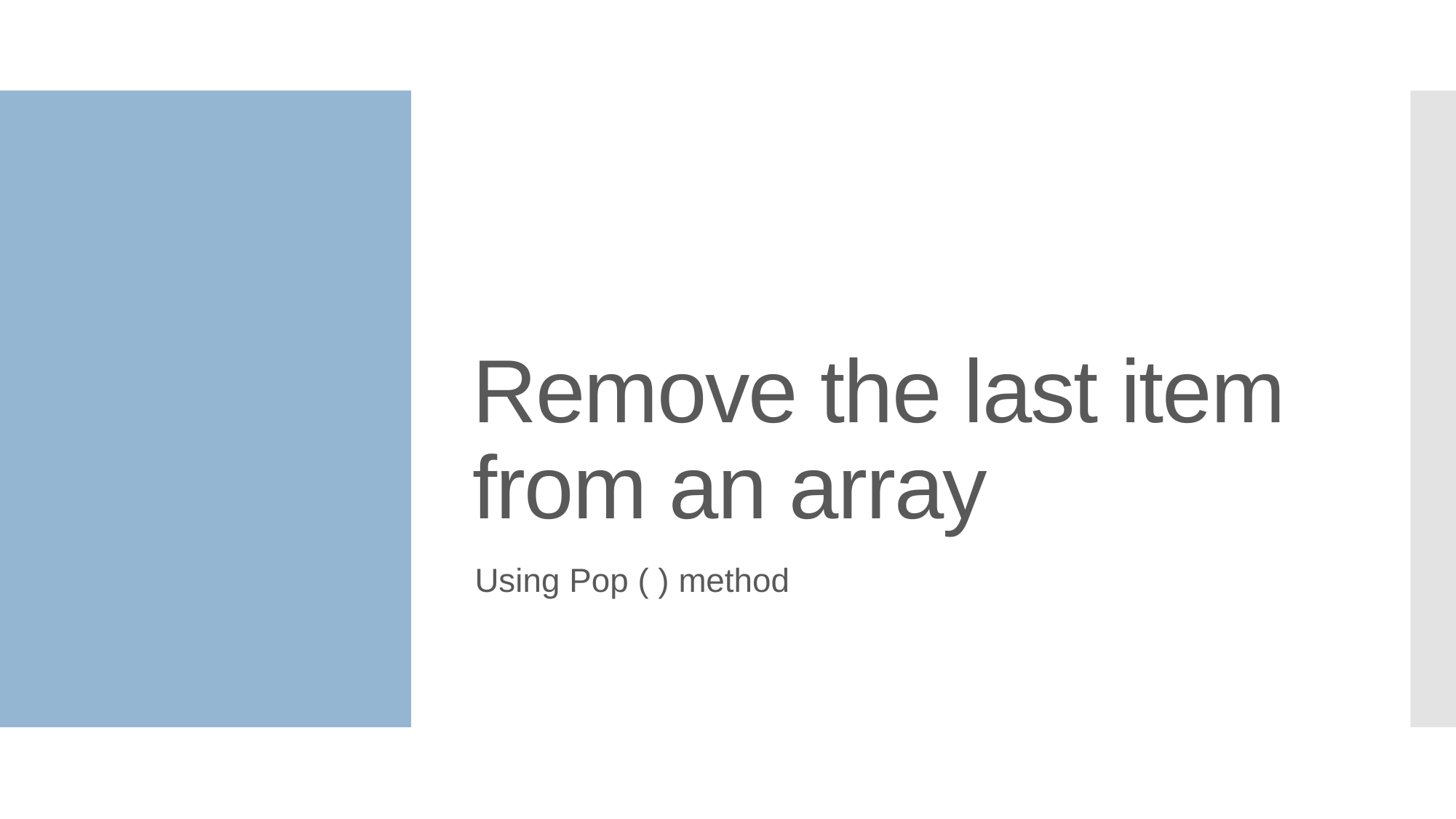

# Remove the last item from an array
Using Pop ( ) method